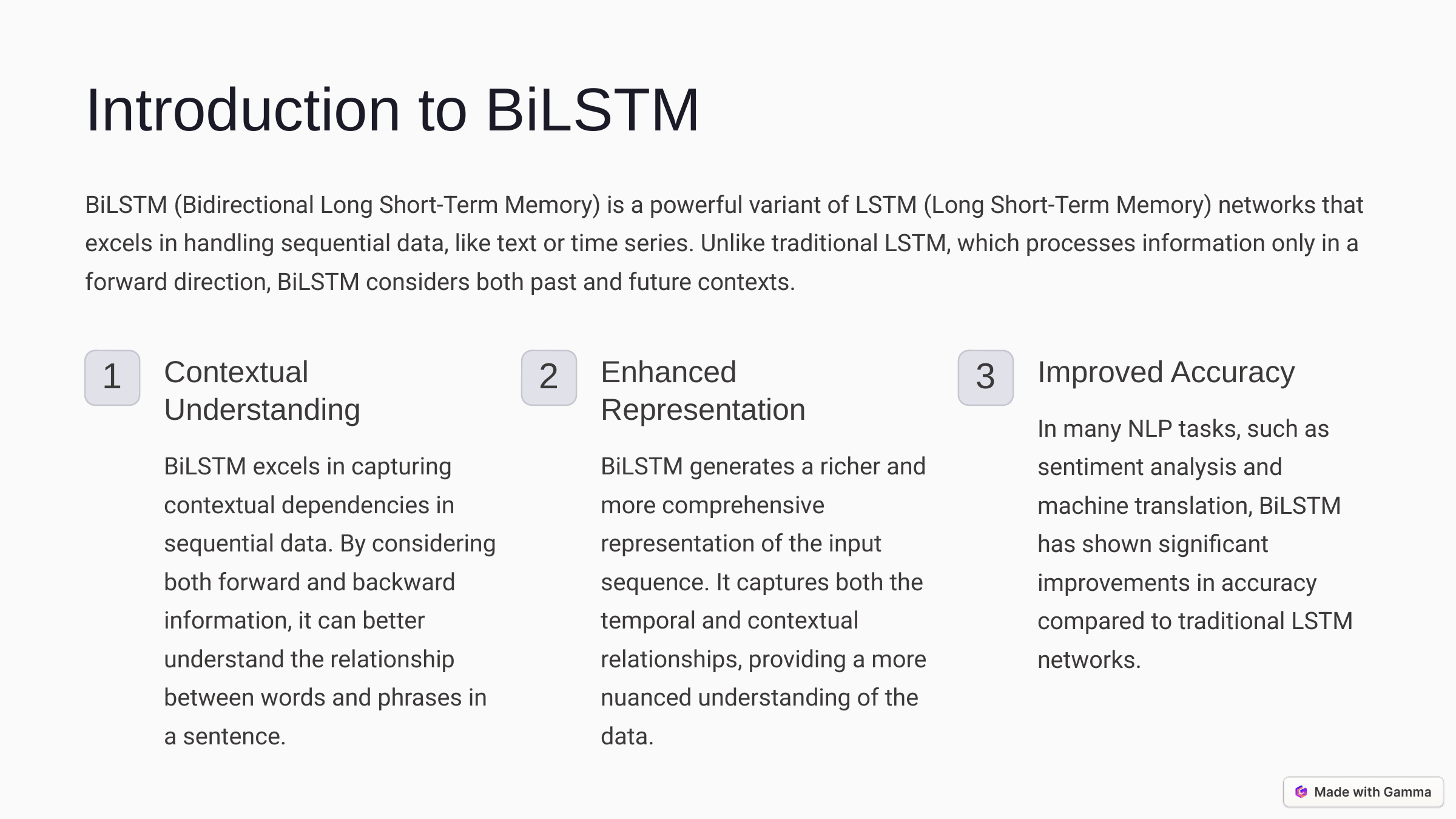

Introduction to BiLSTM
BiLSTM (Bidirectional Long Short-Term Memory) is a powerful variant of LSTM (Long Short-Term Memory) networks that excels in handling sequential data, like text or time series. Unlike traditional LSTM, which processes information only in a forward direction, BiLSTM considers both past and future contexts.

Contextual Understanding

Enhanced Representation

Improved Accuracy
1
2
3
In many NLP tasks, such as sentiment analysis and machine translation, BiLSTM has shown significant improvements in accuracy compared to traditional LSTM networks.
BiLSTM excels in capturing contextual dependencies in sequential data. By considering both forward and backward information, it can better understand the relationship between words and phrases in a sentence.
BiLSTM generates a richer and more comprehensive representation of the input sequence. It captures both the temporal and contextual relationships, providing a more nuanced understanding of the data.